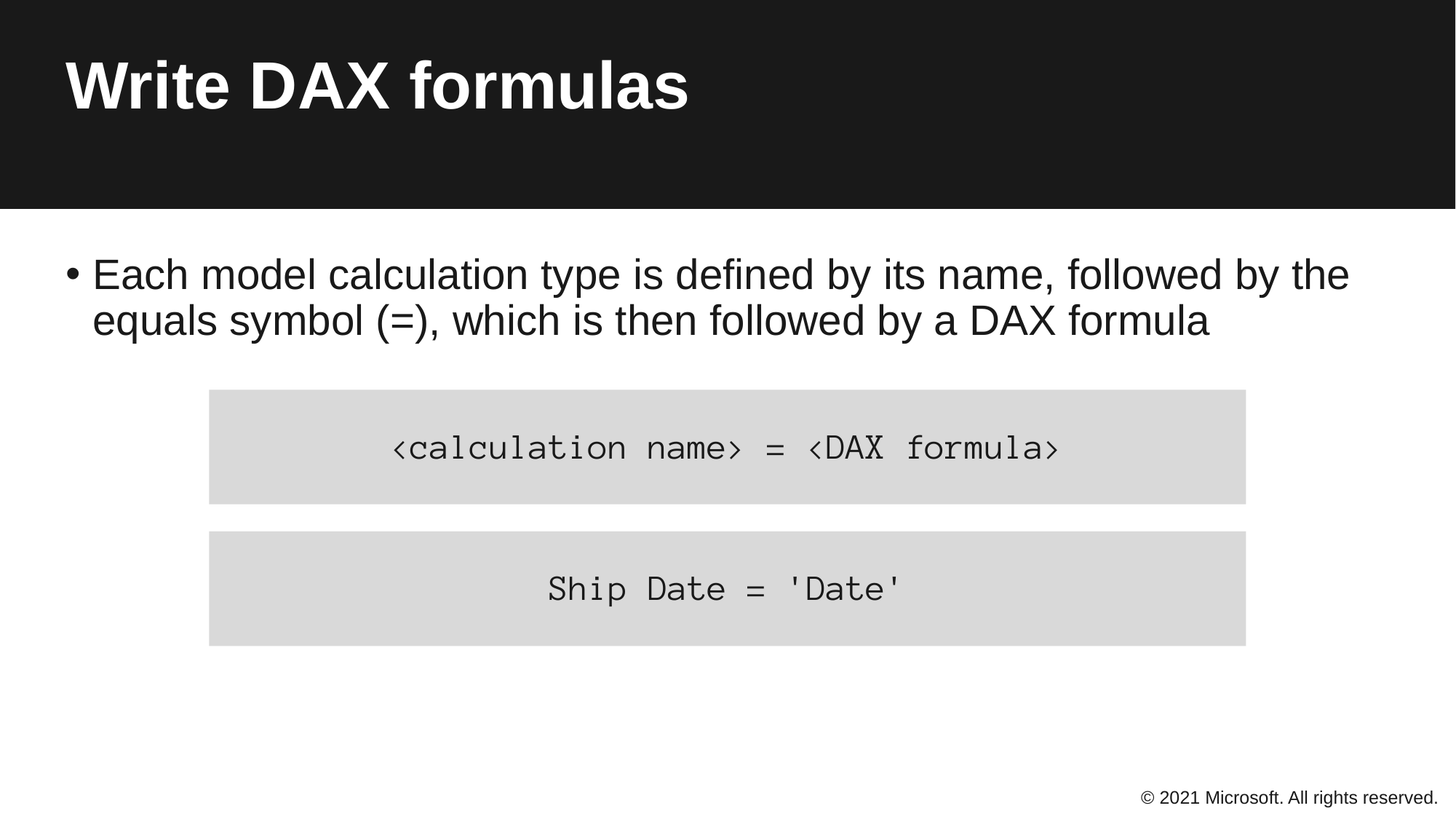

# Write DAX formulas

Each model calculation type is defined by its name, followed by the equals symbol (=), which is then followed by a DAX formula
<calculation name> = <DAX formula>
Ship Date = 'Date'
© 2021 Microsoft. All rights reserved.